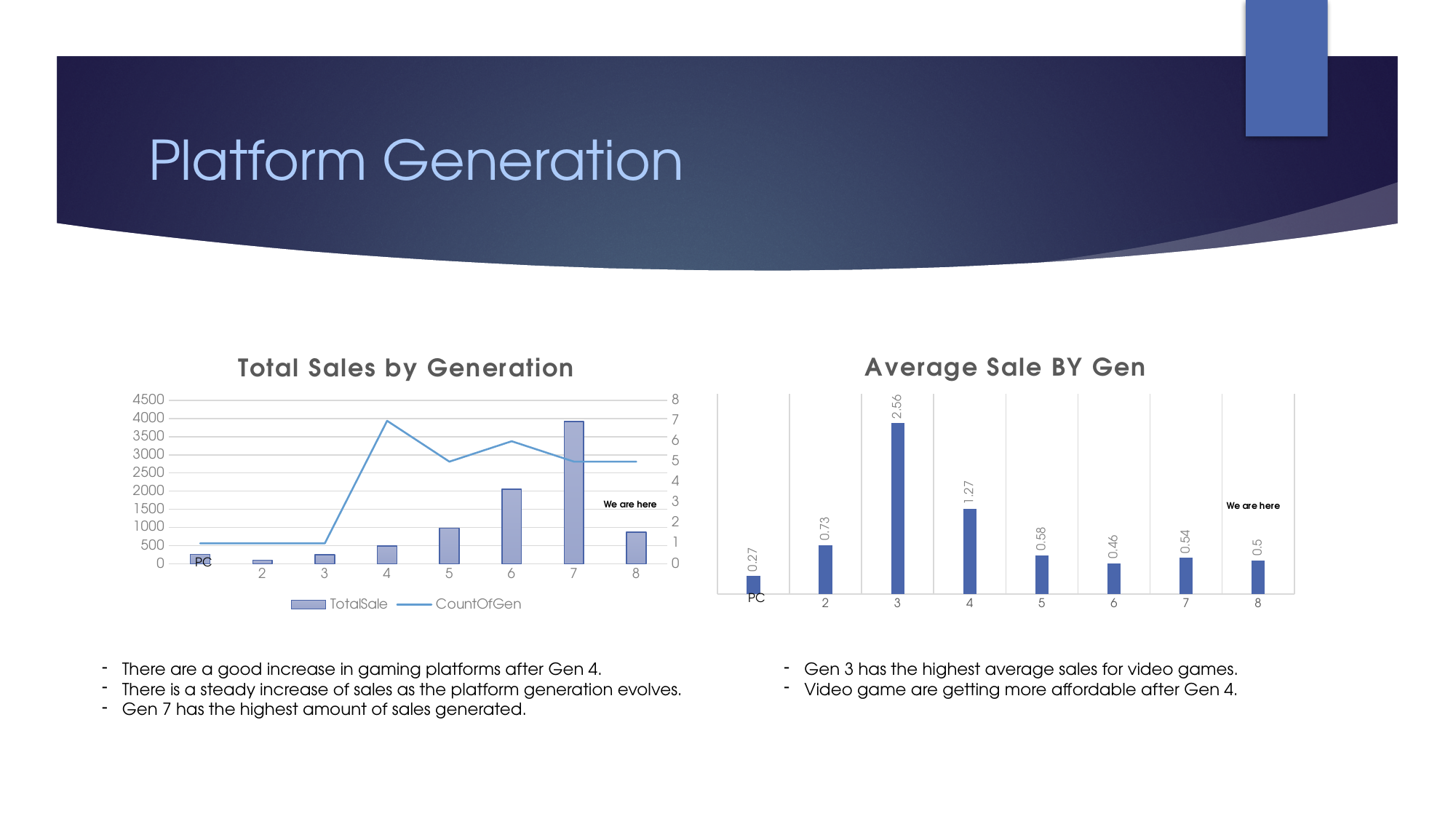

# Platform Generation

### Chart: Average Sale BY Gen

| Category | AvgSale |
|---|---|
|  | 0.27 |
| 2 | 0.73 |
| 3 | 2.56 |
| 4 | 1.27 |
| 5 | 0.58 |
| 6 | 0.46 |
| 7 | 0.54 |
| 8 | 0.5 |

### Chart: Total Sales by Generation

| Category | TotalSale | CountOfGen |
|---|---|---|
|  | 260.3 | 1.0 |
| 2 | 97.08 | 1.0 |
| 3 | 251.07 | 1.0 |
| 4 | 489.79 | 7.0 |
| 5 | 983.28 | 5.0 |
| 6 | 2049.15 | 6.0 |
| 7 | 3920.59 | 5.0 |
| 8 | 869.04 | 5.0 |
We are here
PC
PC
There are a good increase in gaming platforms after Gen 4.
There is a steady increase of sales as the platform generation evolves.
Gen 7 has the highest amount of sales generated.
Gen 3 has the highest average sales for video games.
Video game are getting more affordable after Gen 4.